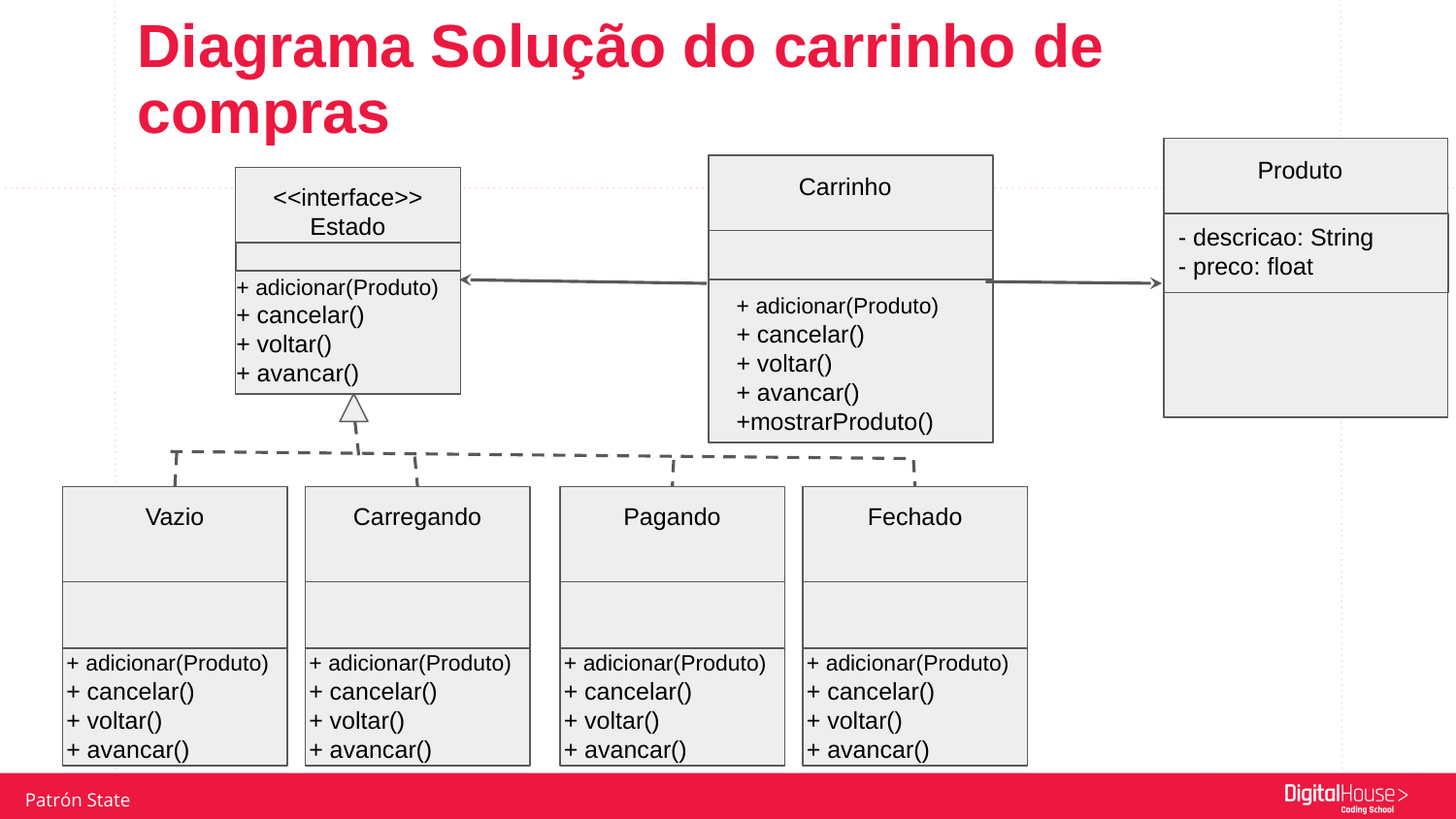

Diagrama Solução do carrinho de compras

Produto

Carrinho

<<interface>>
Estado

- descricao: String
- preco: float

+ adicionar(Produto)
+ cancelar()
+ voltar()
+ avancar()
+ adicionar(Produto)
+ cancelar()
+ voltar()
+ avancar()
+mostrarProduto()

Vazio

Carregando

Pagando

Fechado

+ adicionar(Produto)
+ cancelar()
+ voltar()
+ avancar()
+ adicionar(Produto)
+ cancelar()
+ voltar()
+ avancar()
+ adicionar(Produto)
+ cancelar()
+ voltar()
+ avancar()
+ adicionar(Produto)
+ cancelar()
+ voltar()
+ avancar()